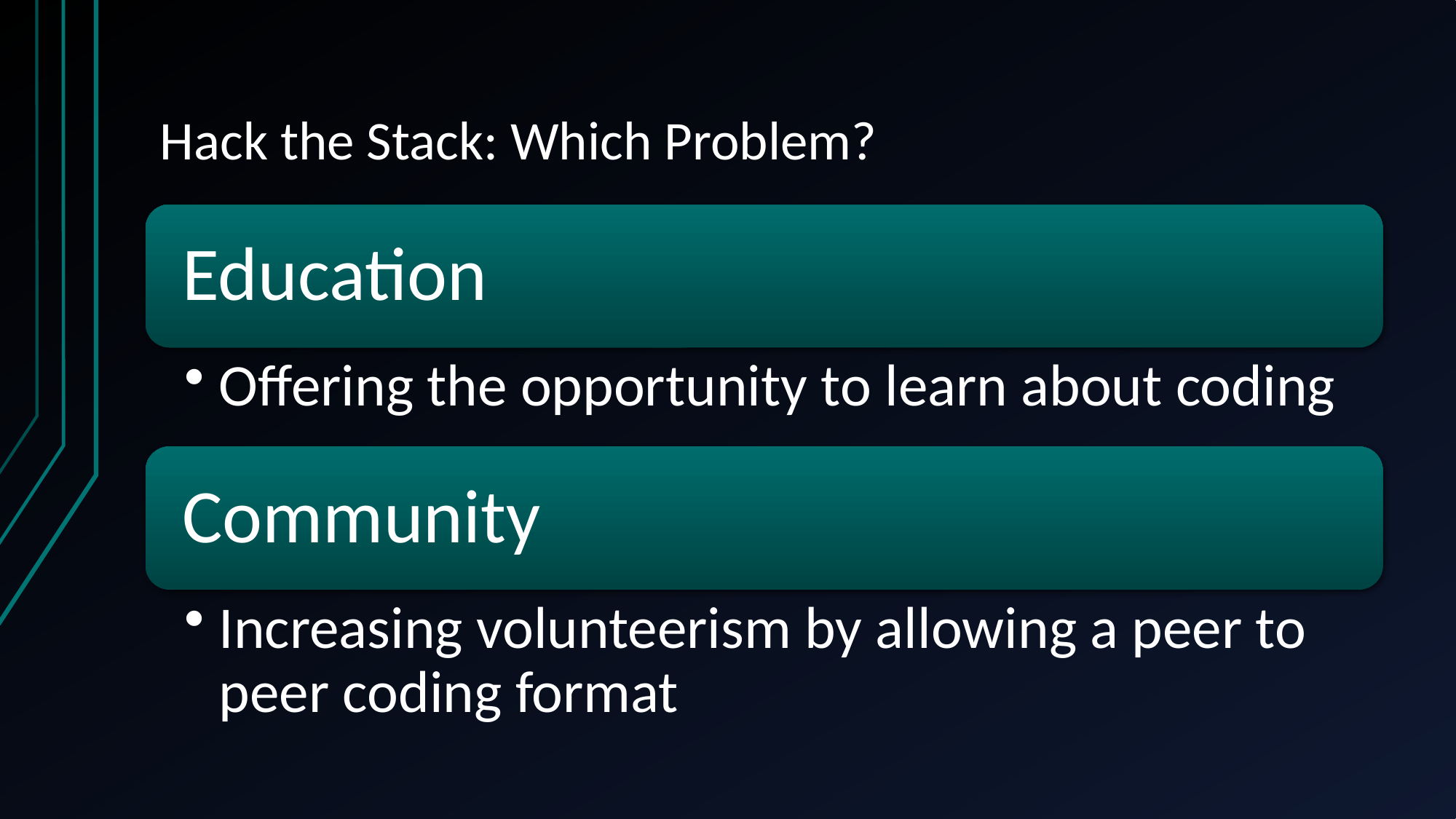

# Hack the Stack: Which Problem?
Education
Offering the opportunity to learn about coding
Community
Increasing volunteerism by allowing a peer to peer coding format